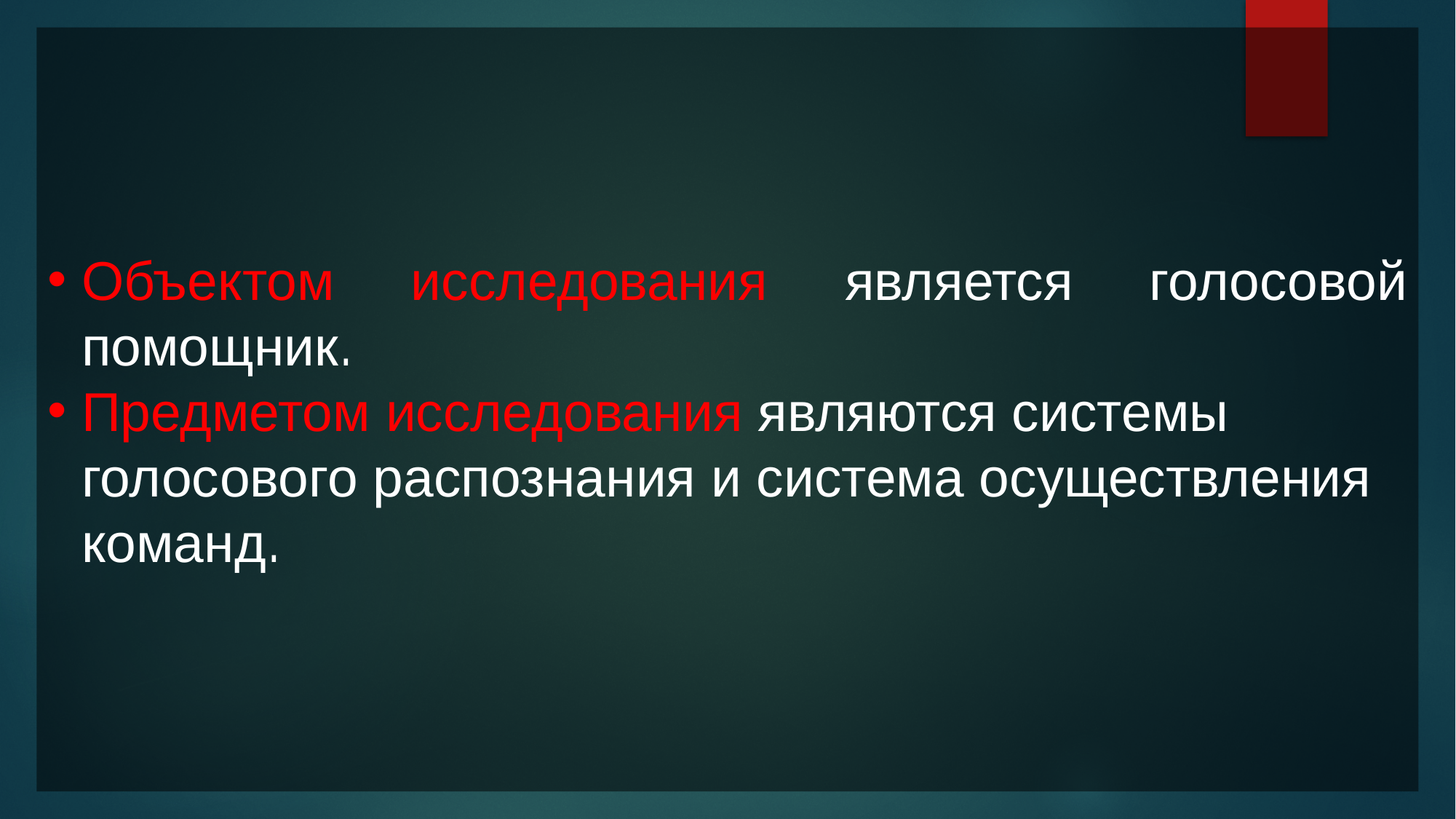

Объектом исследования является голосовой помощник.
Предметом исследования являются системы голосового распознания и система осуществления команд.